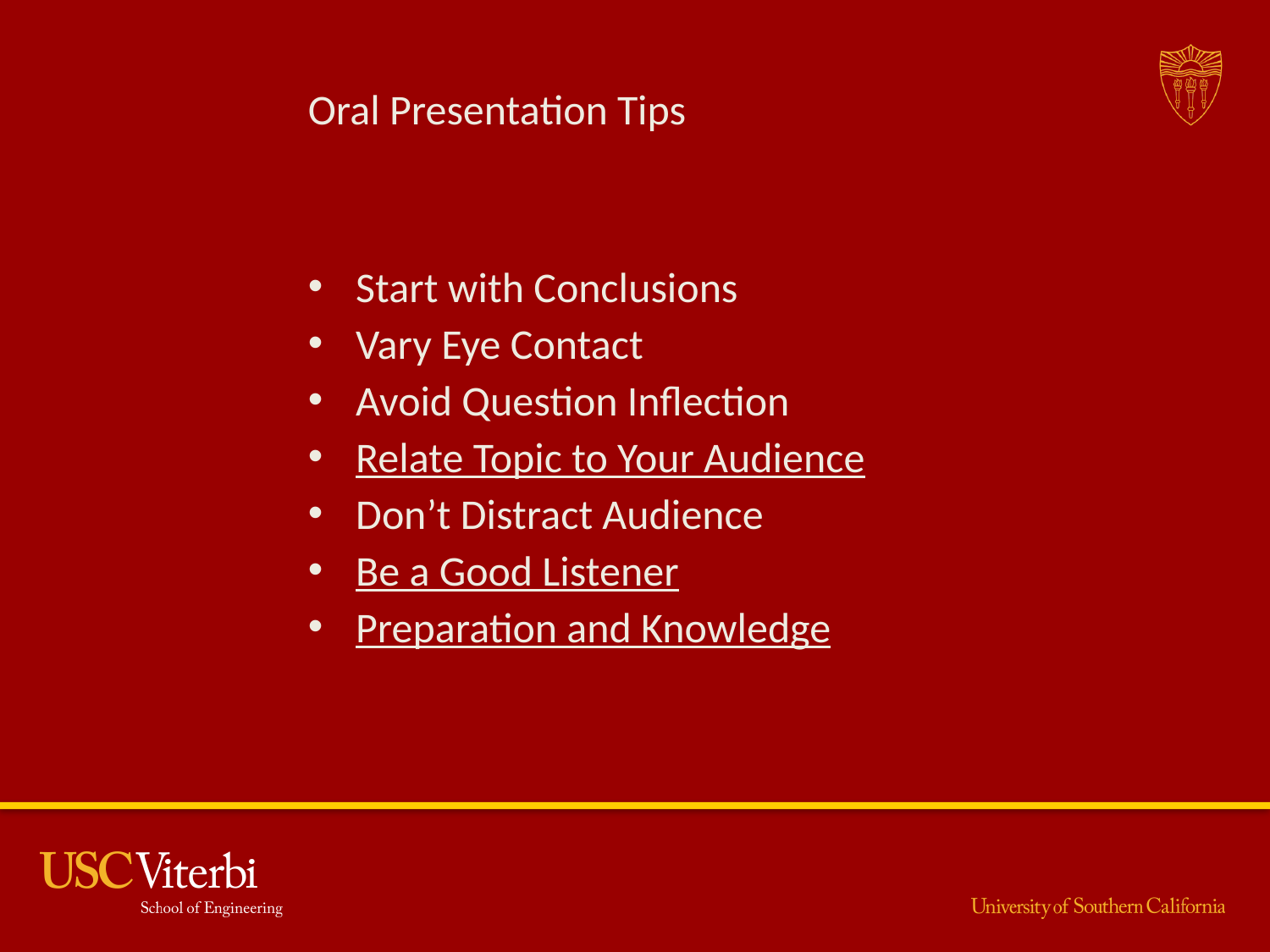

# Oral Presentation Tips
Start with Conclusions
Vary Eye Contact
Avoid Question Inflection
Relate Topic to Your Audience
Don’t Distract Audience
Be a Good Listener
Preparation and Knowledge